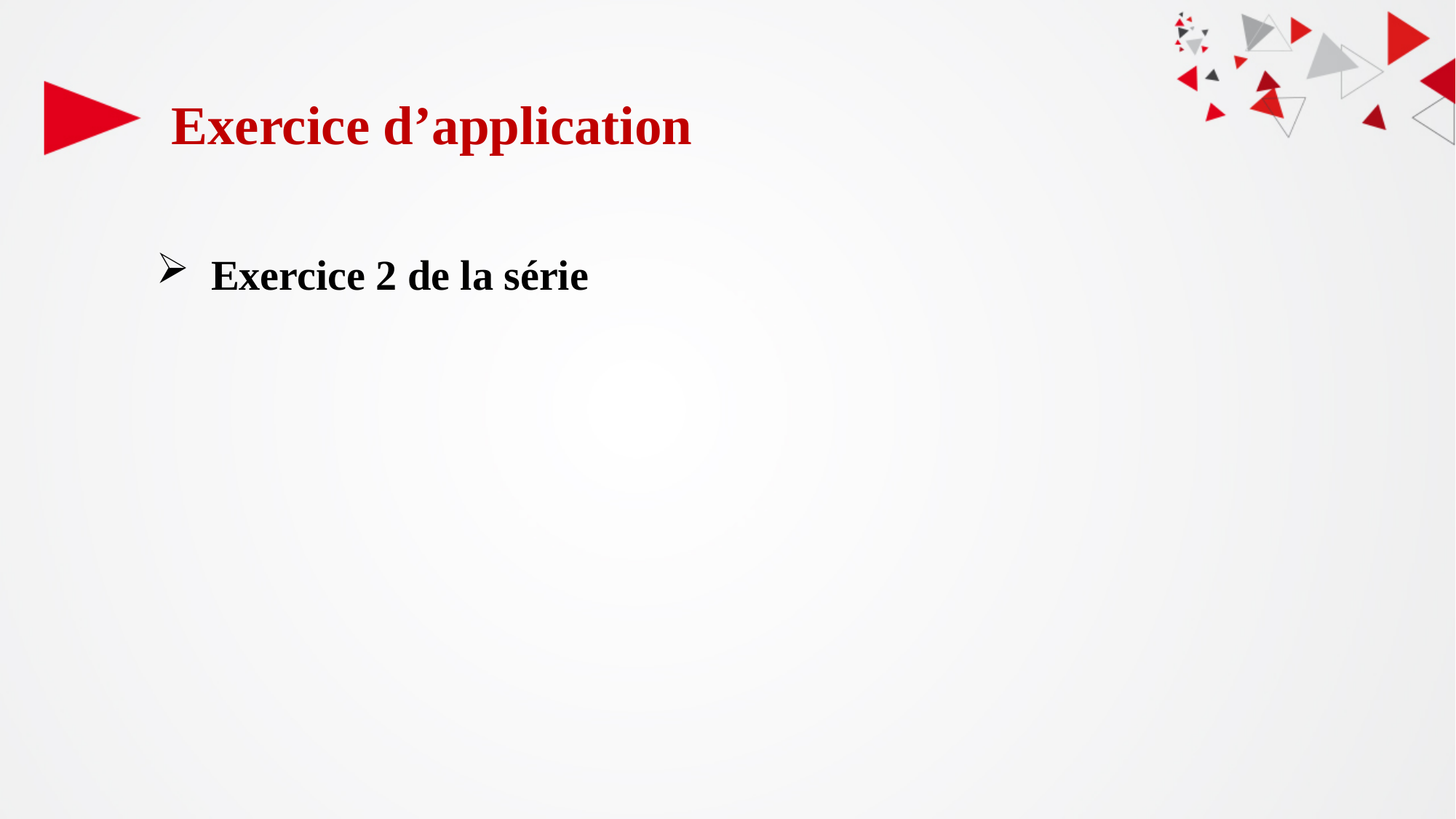

# Exercice d’application
  Exercice 2 de la série
17